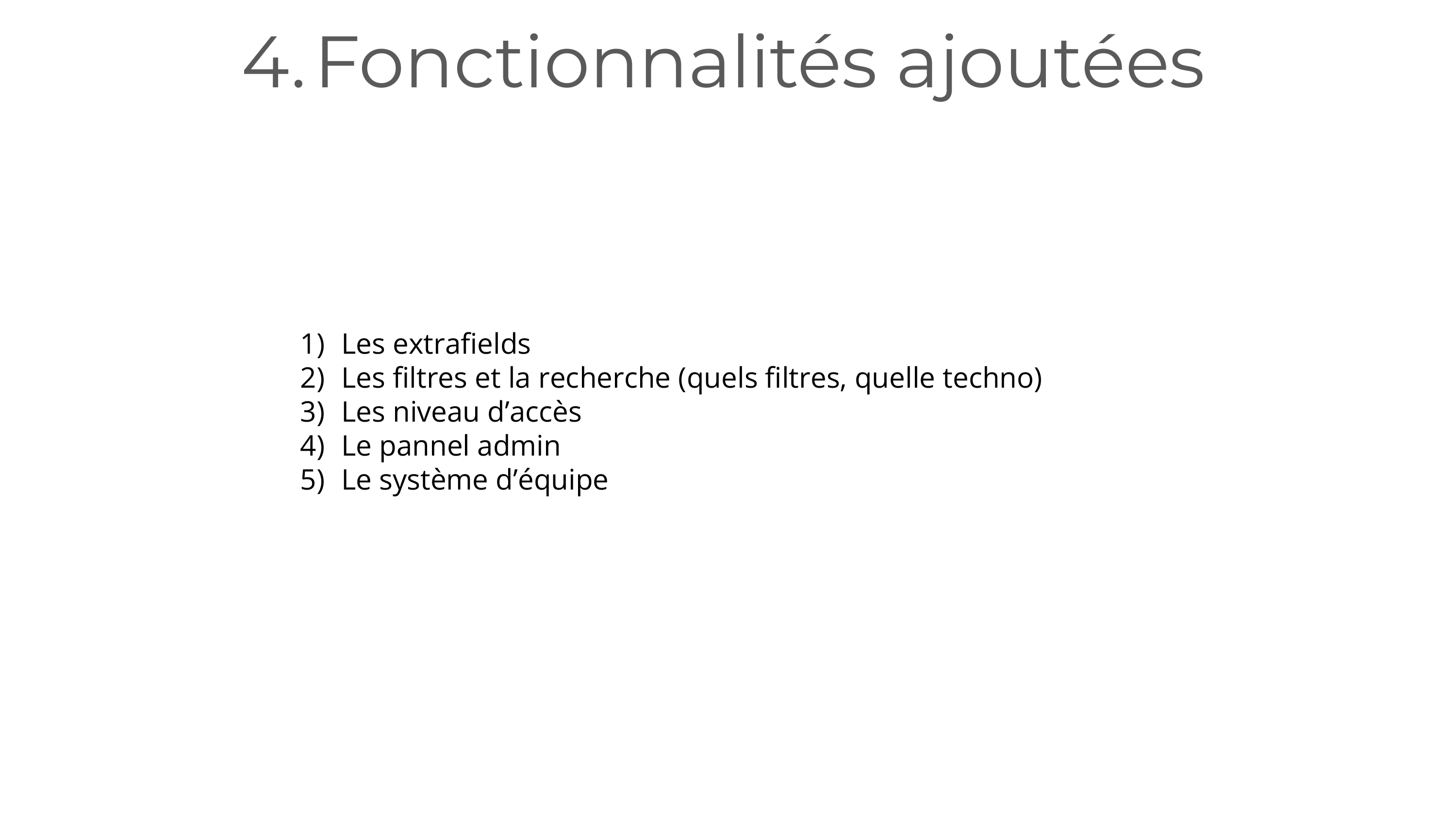

Fonctionnalités ajoutées
Les extrafields
Les filtres et la recherche (quels filtres, quelle techno)
Les niveau d’accès
Le pannel admin
Le système d’équipe